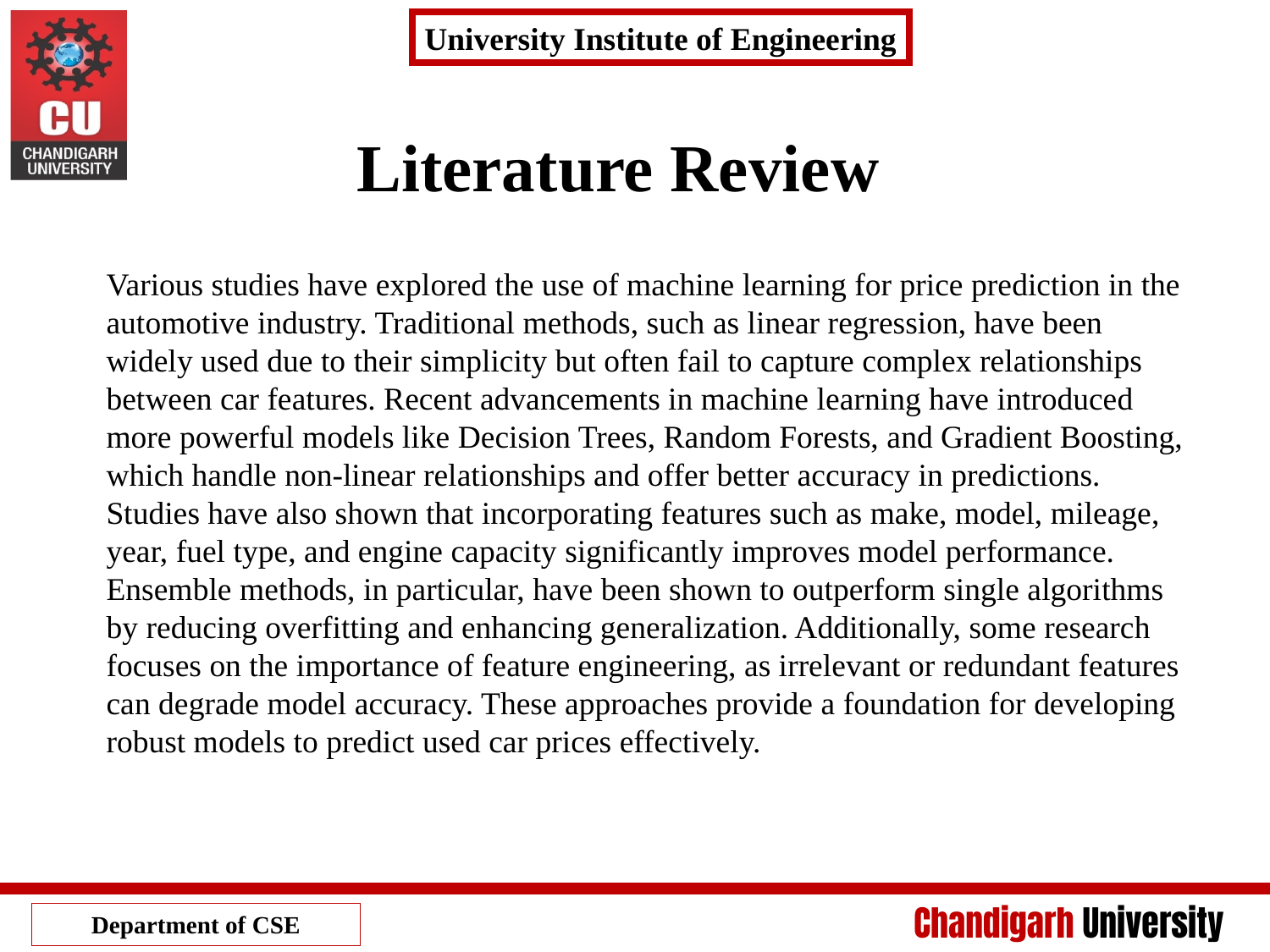

# Literature Review
Various studies have explored the use of machine learning for price prediction in the automotive industry. Traditional methods, such as linear regression, have been widely used due to their simplicity but often fail to capture complex relationships between car features. Recent advancements in machine learning have introduced more powerful models like Decision Trees, Random Forests, and Gradient Boosting, which handle non-linear relationships and offer better accuracy in predictions. Studies have also shown that incorporating features such as make, model, mileage, year, fuel type, and engine capacity significantly improves model performance. Ensemble methods, in particular, have been shown to outperform single algorithms by reducing overfitting and enhancing generalization. Additionally, some research focuses on the importance of feature engineering, as irrelevant or redundant features can degrade model accuracy. These approaches provide a foundation for developing robust models to predict used car prices effectively.